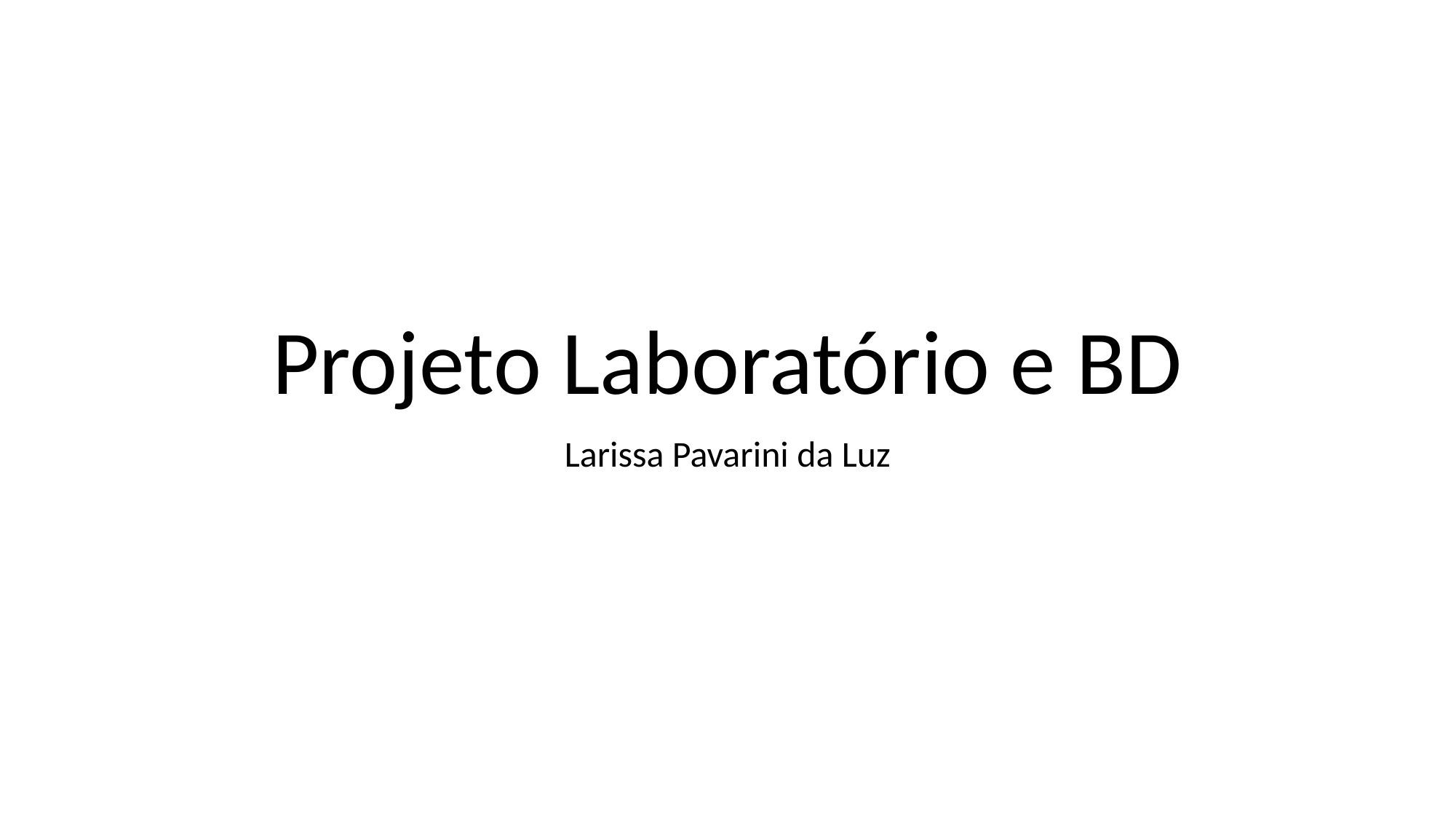

# Projeto Laboratório e BD
Larissa Pavarini da Luz